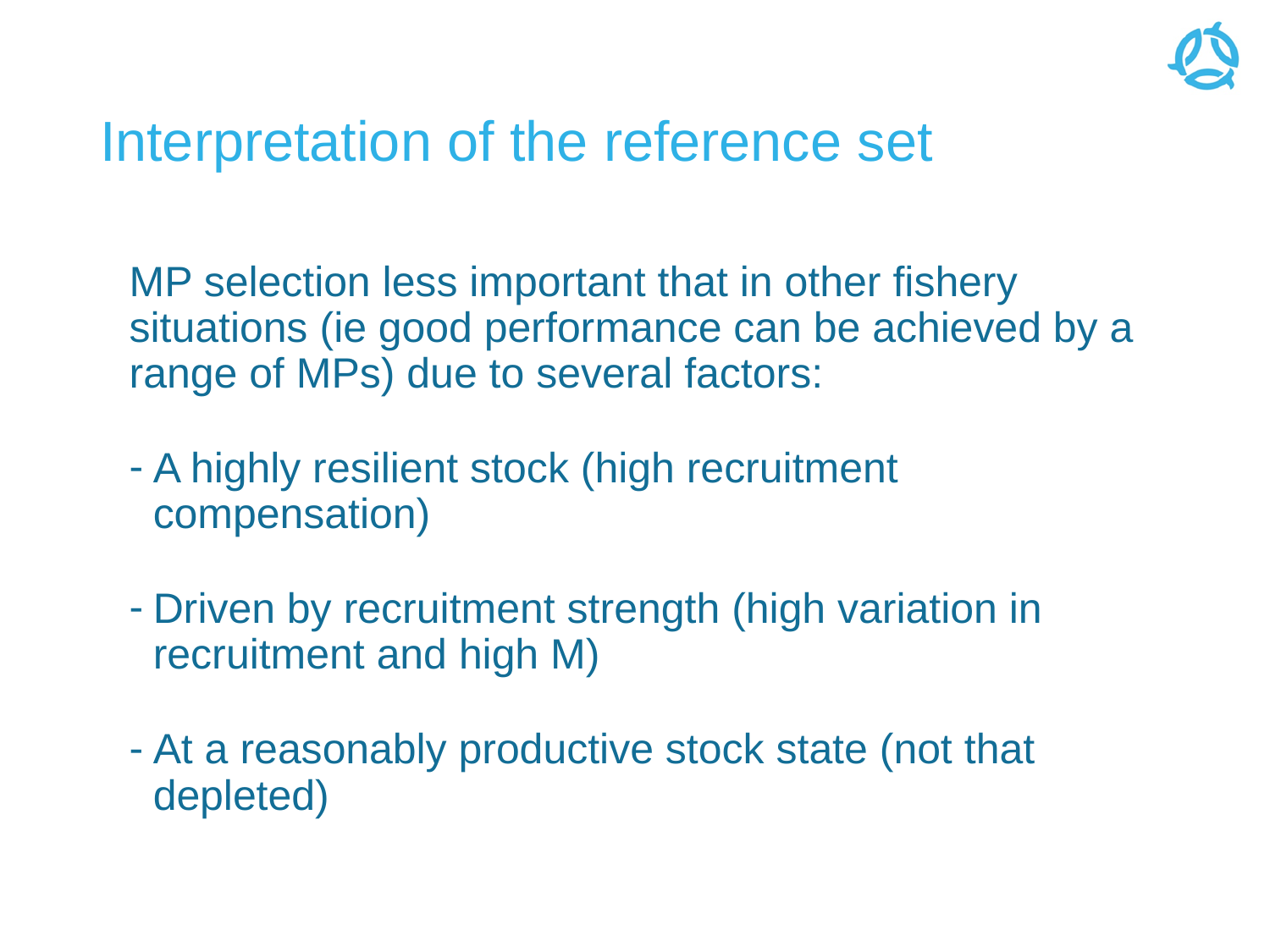

# Interpretation of the reference set
MP selection less important that in other fishery situations (ie good performance can be achieved by a range of MPs) due to several factors:
A highly resilient stock (high recruitment compensation)
Driven by recruitment strength (high variation in recruitment and high M)
At a reasonably productive stock state (not that depleted)